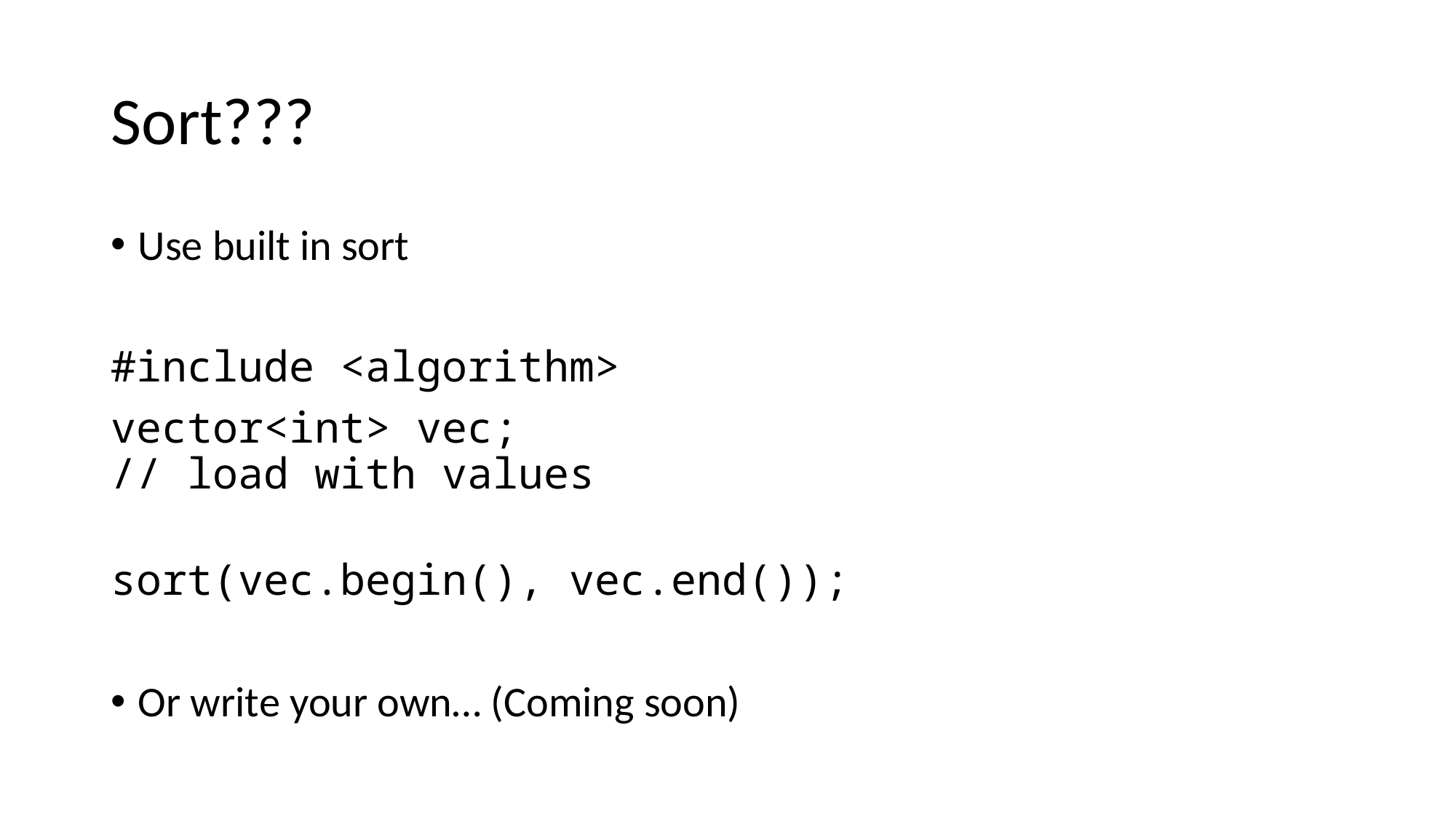

# Sort???
Use built in sort

#include <algorithm>
vector<int> vec;
// load with values
sort(vec.begin(), vec.end());

Or write your own… (Coming soon)